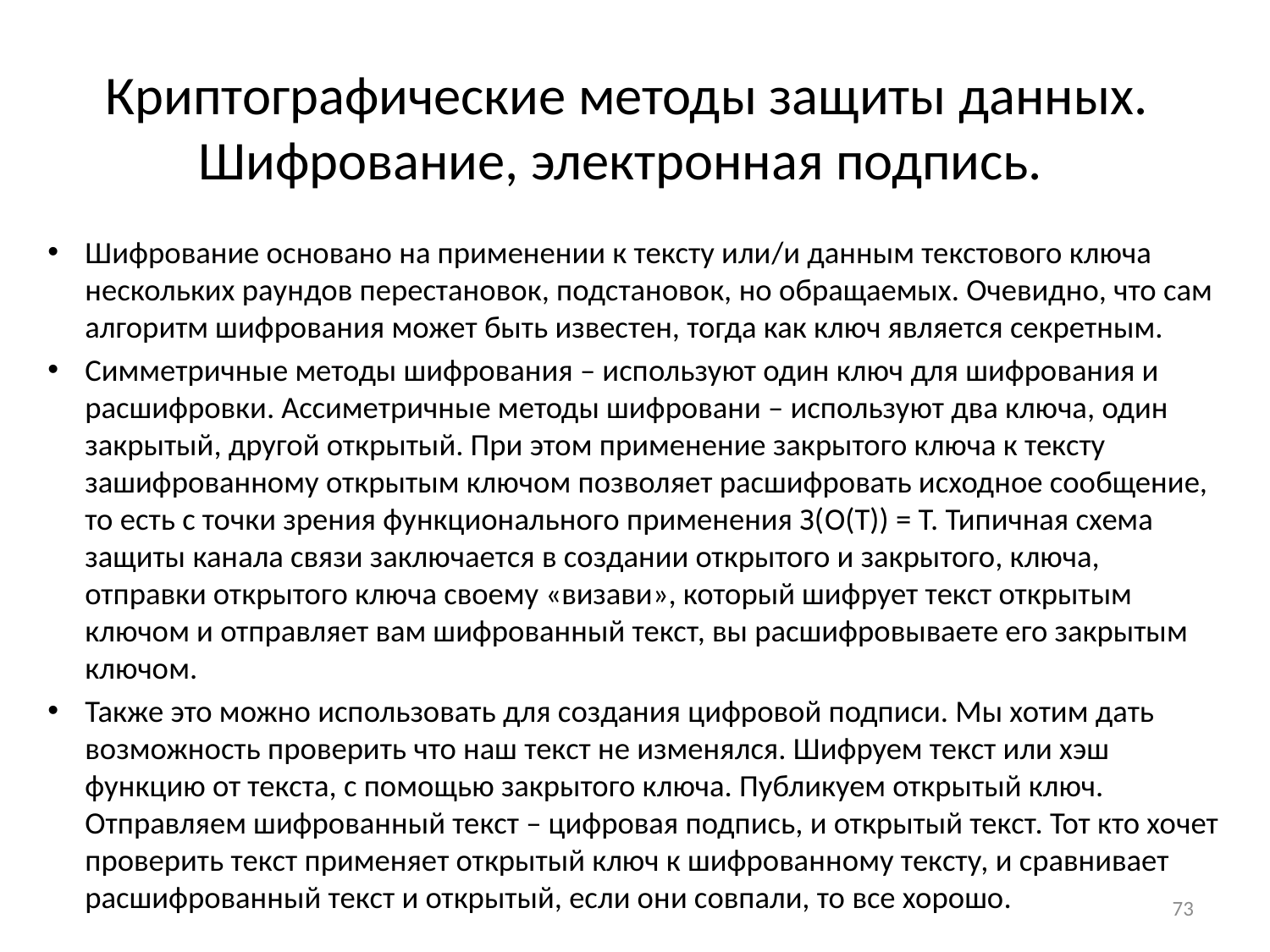

# Криптографические методы защиты данных. Шифрование, электронная подпись.
Шифрование основано на применении к тексту или/и данным текстового ключа нескольких раундов перестановок, подстановок, но обращаемых. Очевидно, что сам алгоритм шифрования может быть известен, тогда как ключ является секретным.
Симметричные методы шифрования – используют один ключ для шифрования и расшифровки. Ассиметричные методы шифровани – используют два ключа, один закрытый, другой открытый. При этом применение закрытого ключа к тексту зашифрованному открытым ключом позволяет расшифровать исходное сообщение, то есть с точки зрения функционального применения З(O(T)) = T. Типичная схема защиты канала связи заключается в создании открытого и закрытого, ключа, отправки открытого ключа своему «визави», который шифрует текст открытым ключом и отправляет вам шифрованный текст, вы расшифровываете его закрытым ключом.
Также это можно использовать для создания цифровой подписи. Мы хотим дать возможность проверить что наш текст не изменялся. Шифруем текст или хэш функцию от текста, с помощью закрытого ключа. Публикуем открытый ключ. Отправляем шифрованный текст – цифровая подпись, и открытый текст. Тот кто хочет проверить текст применяет открытый ключ к шифрованному тексту, и сравнивает расшифрованный текст и открытый, если они совпали, то все хорошо.
73